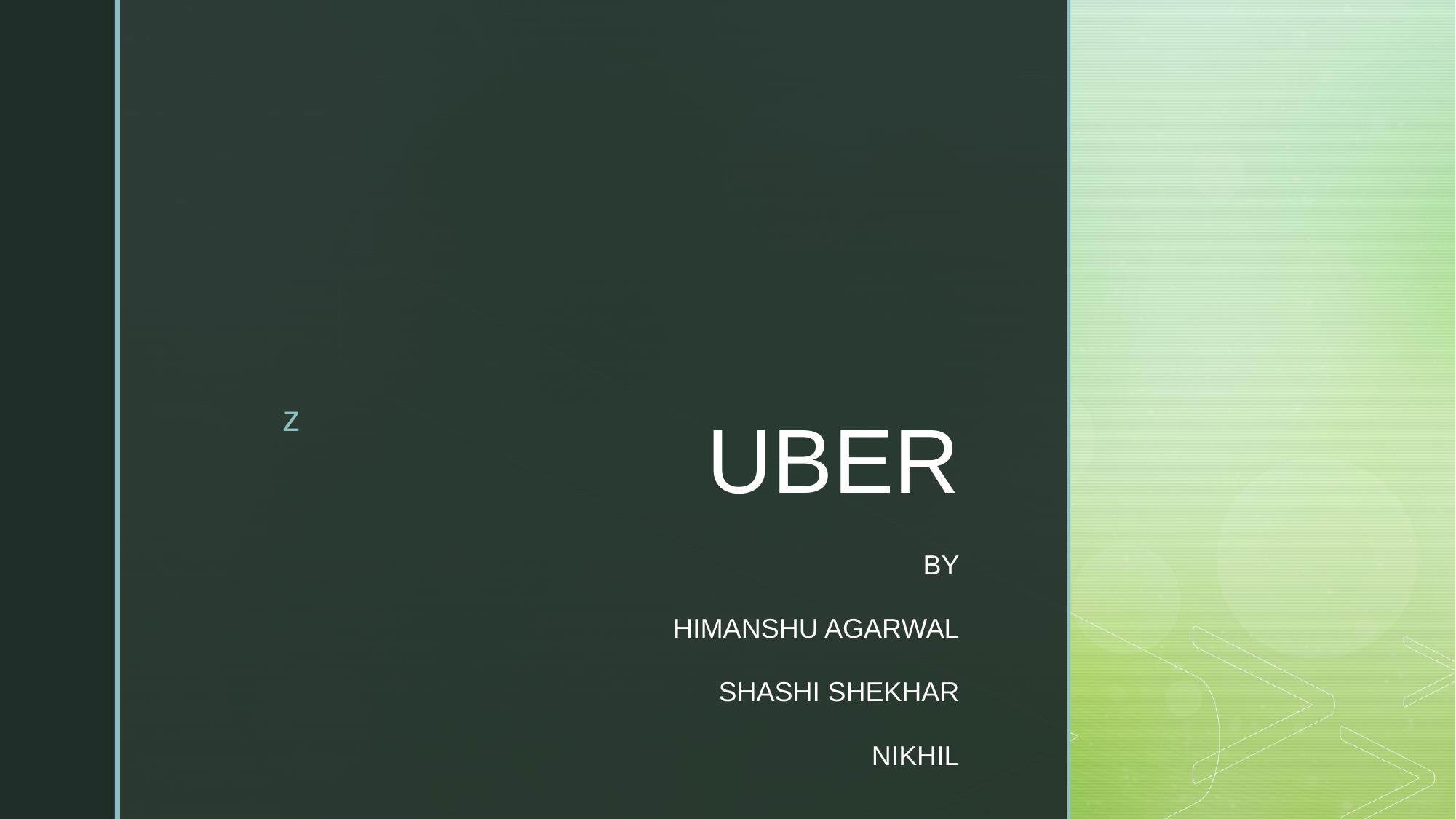

# UBER
BY
HIMANSHU AGARWAL
SHASHI SHEKHAR
NIKHIL